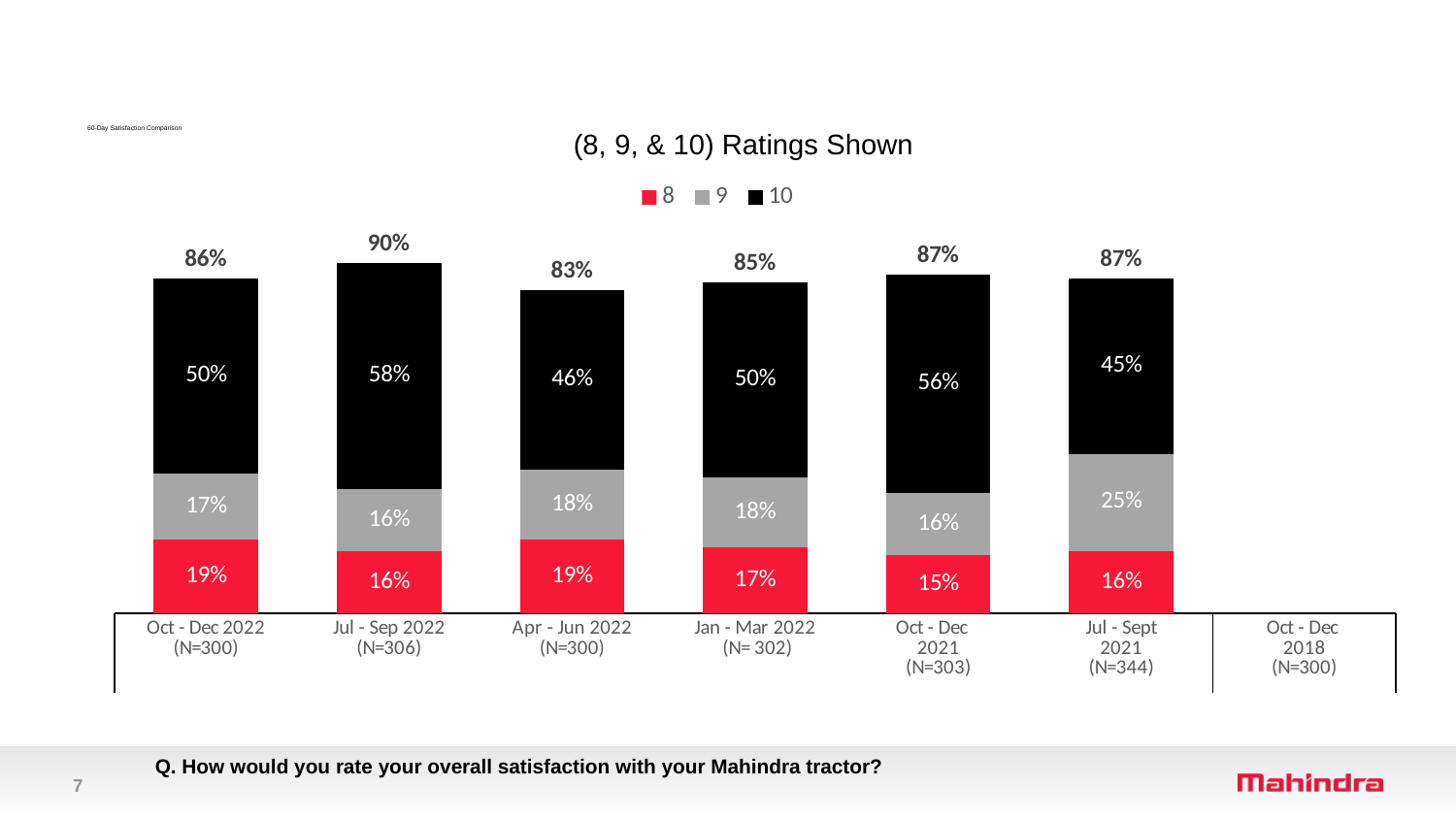

# 60-Day Satisfaction Comparison
 (8, 9, & 10) Ratings Shown

[unsupported chart]

Q. How would you rate your overall satisfaction with your Mahindra tractor?
7